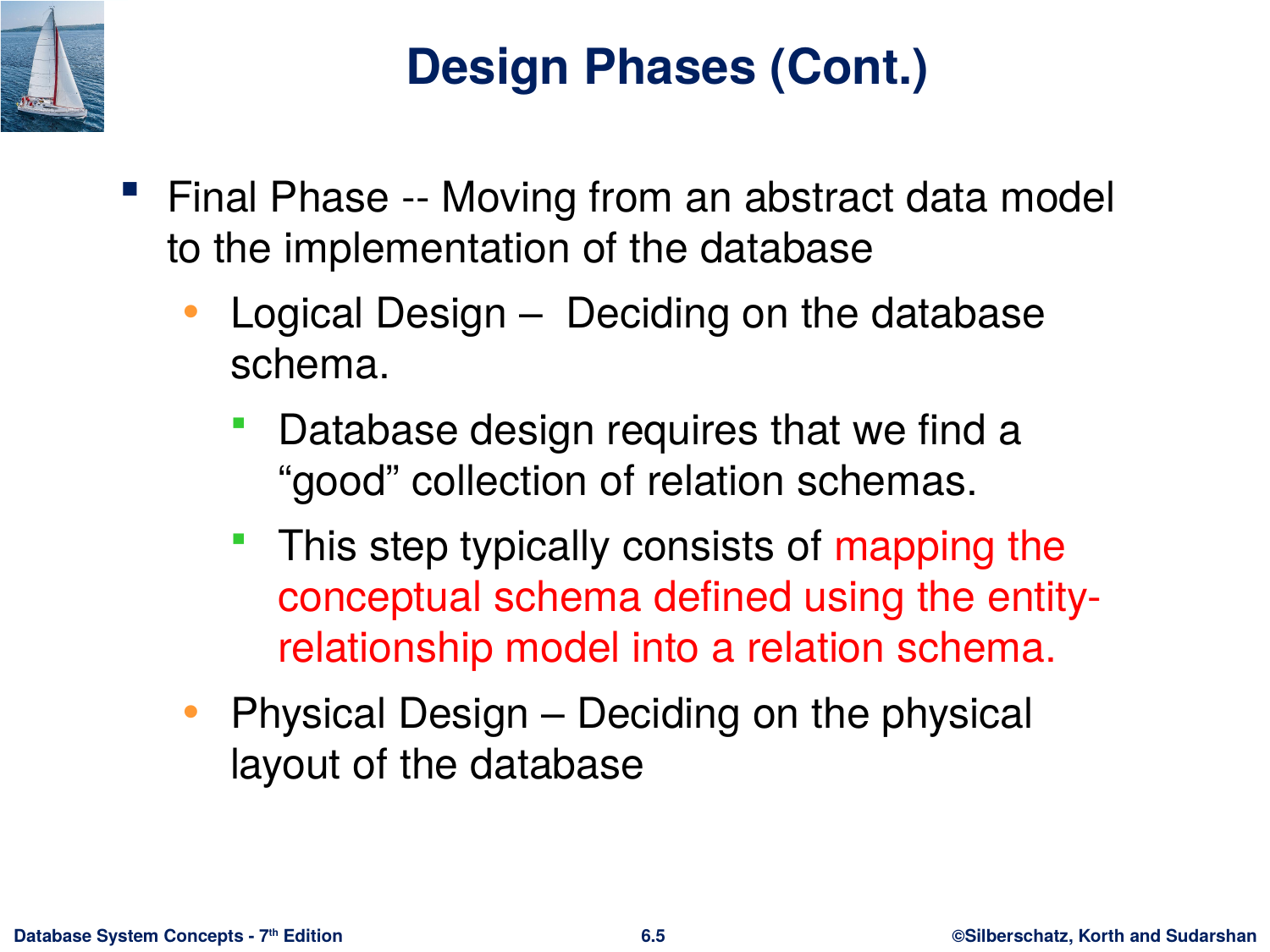

Design Phases (Cont.)

Final Phase -- Moving from an abstract data model to the implementation of the database
Logical Design –  Deciding on the database schema.
Database design requires that we find a “good” collection of relation schemas.
This step typically consists of mapping the conceptual schema defined using the entity-relationship model into a relation schema.
Physical Design – Deciding on the physical layout of the database